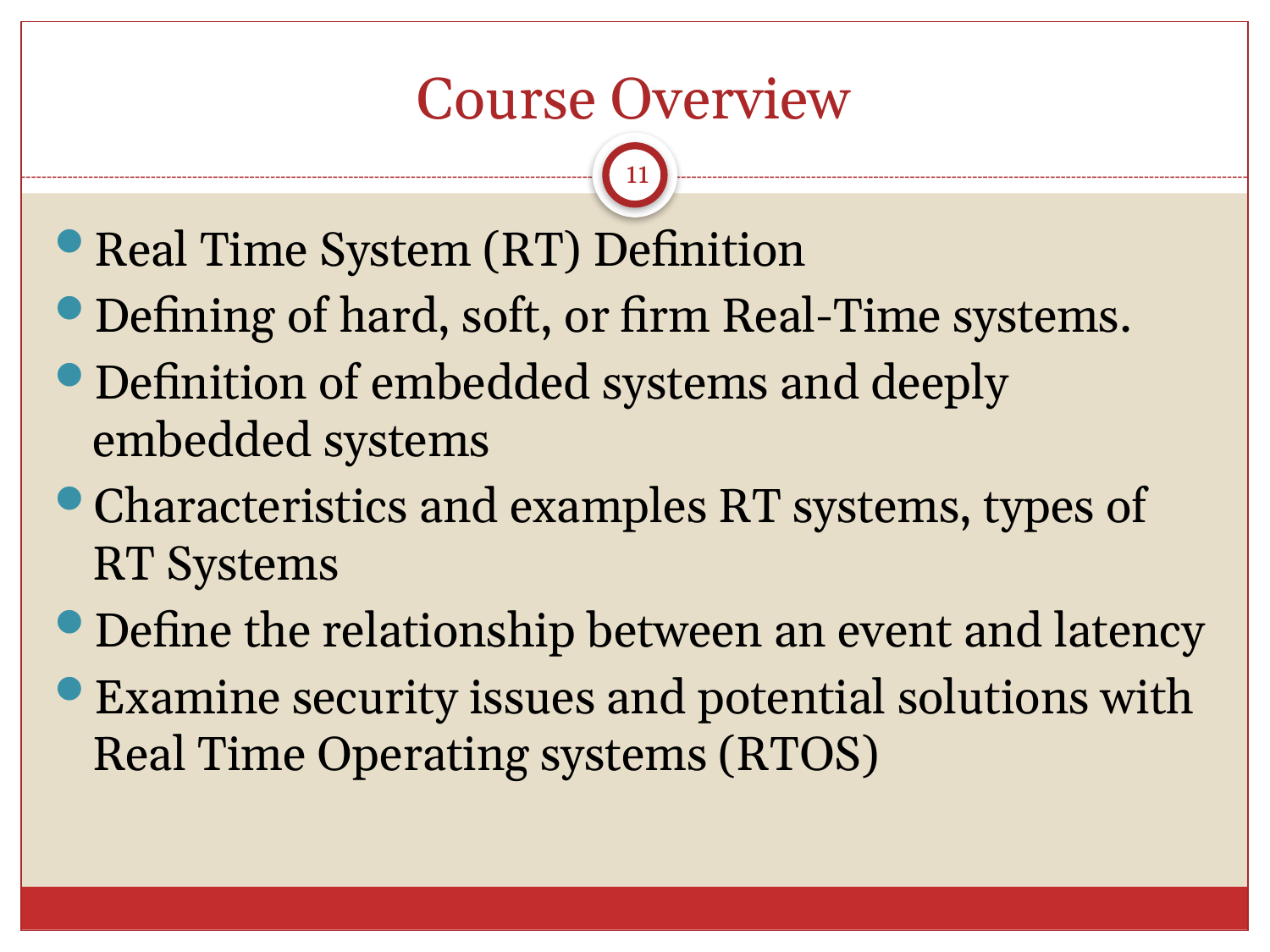

# Course Overview
11
Real Time System (RT) Definition
Defining of hard, soft, or firm Real-Time systems.
Definition of embedded systems and deeply embedded systems
Characteristics and examples RT systems, types of RT Systems
Define the relationship between an event and latency
Examine security issues and potential solutions with Real Time Operating systems (RTOS)